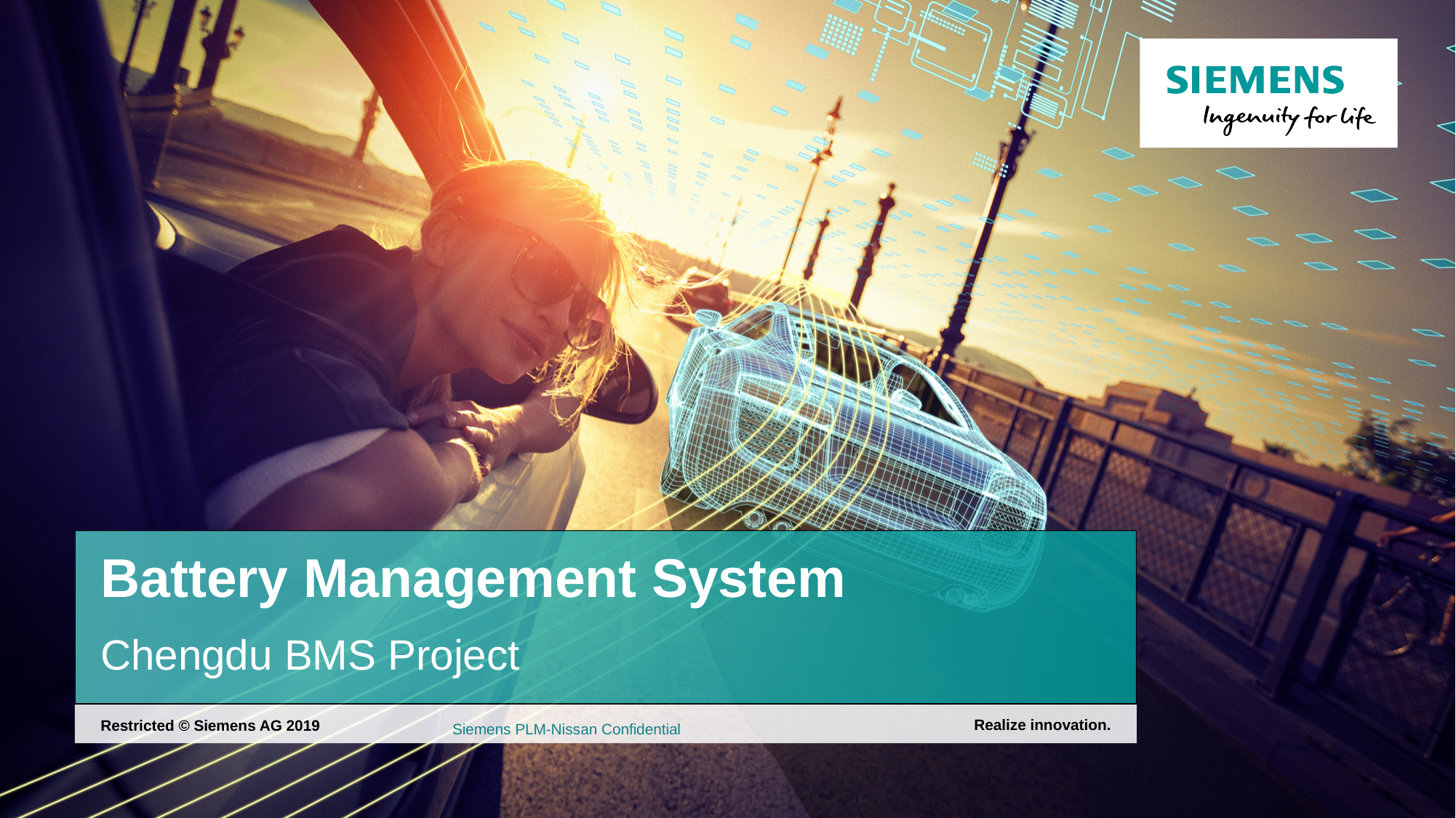

# Battery Management System Chengdu BMS Project
Realize innovation.
Restricted © Siemens AG 2019
Siemens PLM-Nissan Confidential